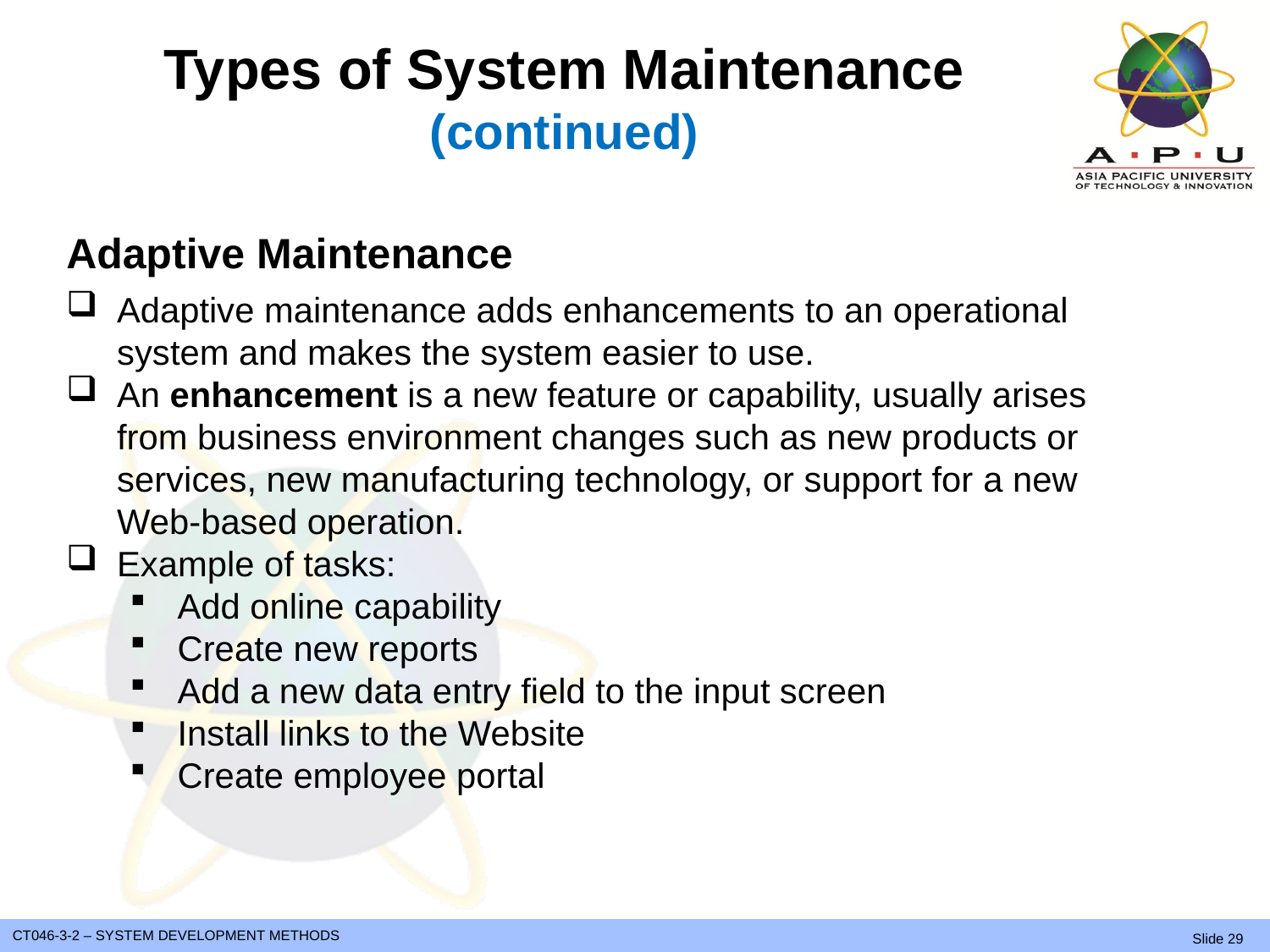

# Types of System Maintenance (continued)
Adaptive Maintenance
Adaptive maintenance adds enhancements to an operational system and makes the system easier to use.
An enhancement is a new feature or capability, usually arises from business environment changes such as new products or services, new manufacturing technology, or support for a new Web-based operation.
Example of tasks:
Add online capability
Create new reports
Add a new data entry field to the input screen
Install links to the Website
Create employee portal